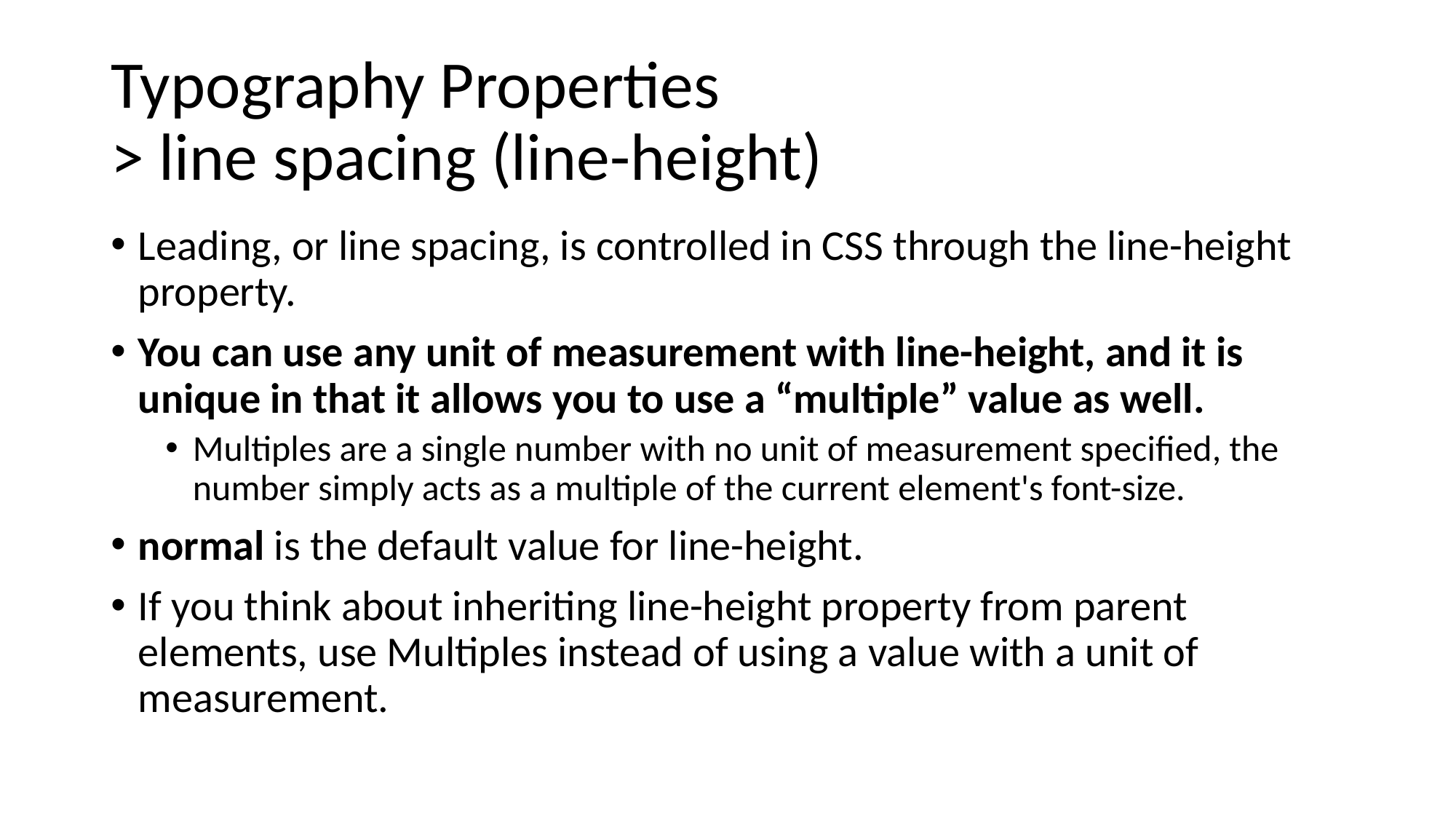

# Typography Properties > line spacing (line-height)
Leading, or line spacing, is controlled in CSS through the line-height property.
You can use any unit of measurement with line-height, and it is unique in that it allows you to use a “multiple” value as well.
Multiples are a single number with no unit of measurement specified, the number simply acts as a multiple of the current element's font-size.
normal is the default value for line-height.
If you think about inheriting line-height property from parent elements, use Multiples instead of using a value with a unit of measurement.